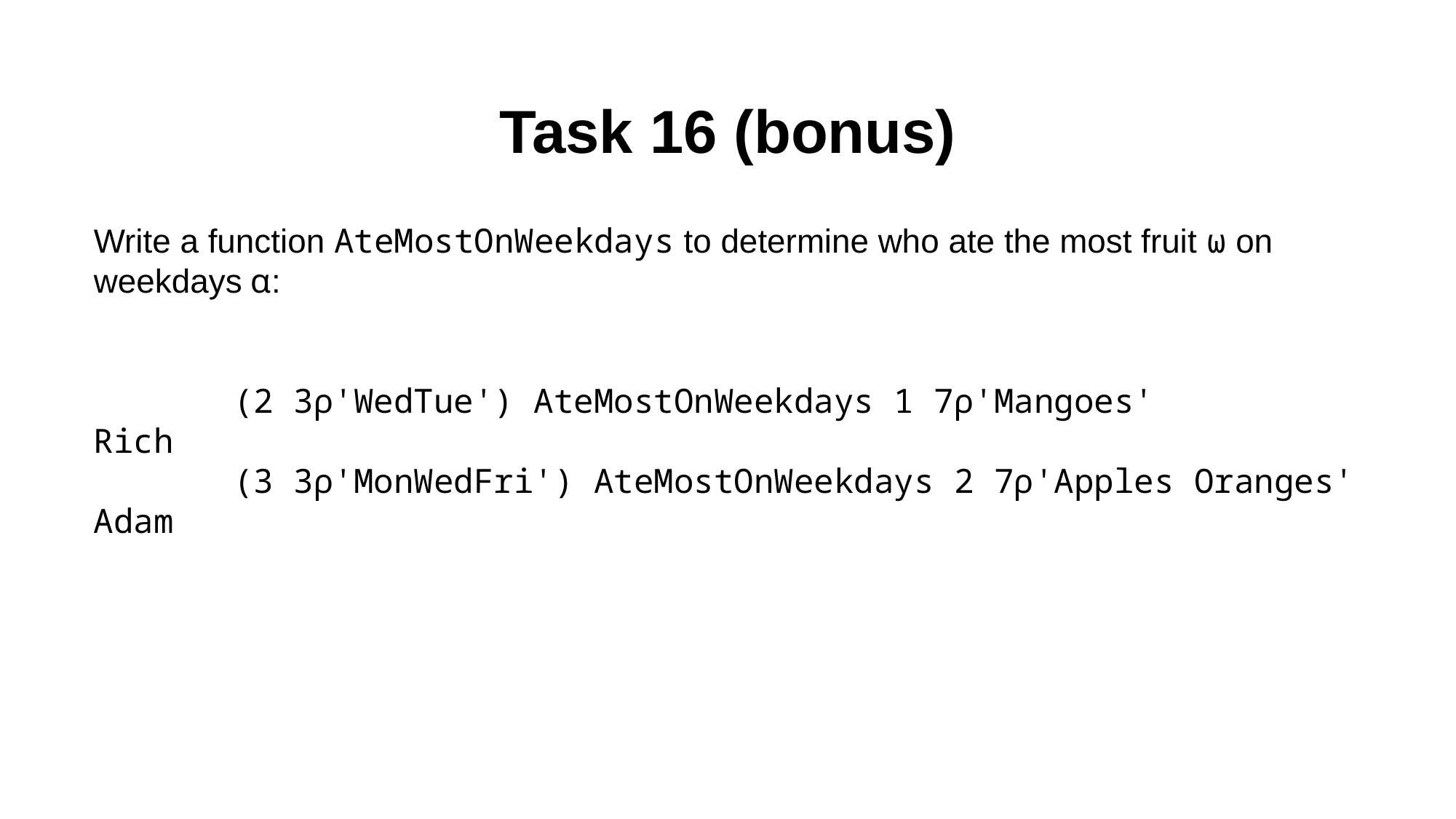

Task 16 (bonus)

Write a function AteMostOnWeekdays to determine who ate the most fruit ⍵ on weekdays ⍺:

       (2 3⍴'WedTue') AteMostOnWeekdays 1 7⍴'Mangoes'
Rich
       (3 3⍴'MonWedFri') AteMostOnWeekdays 2 7⍴'Apples Oranges'
Adam